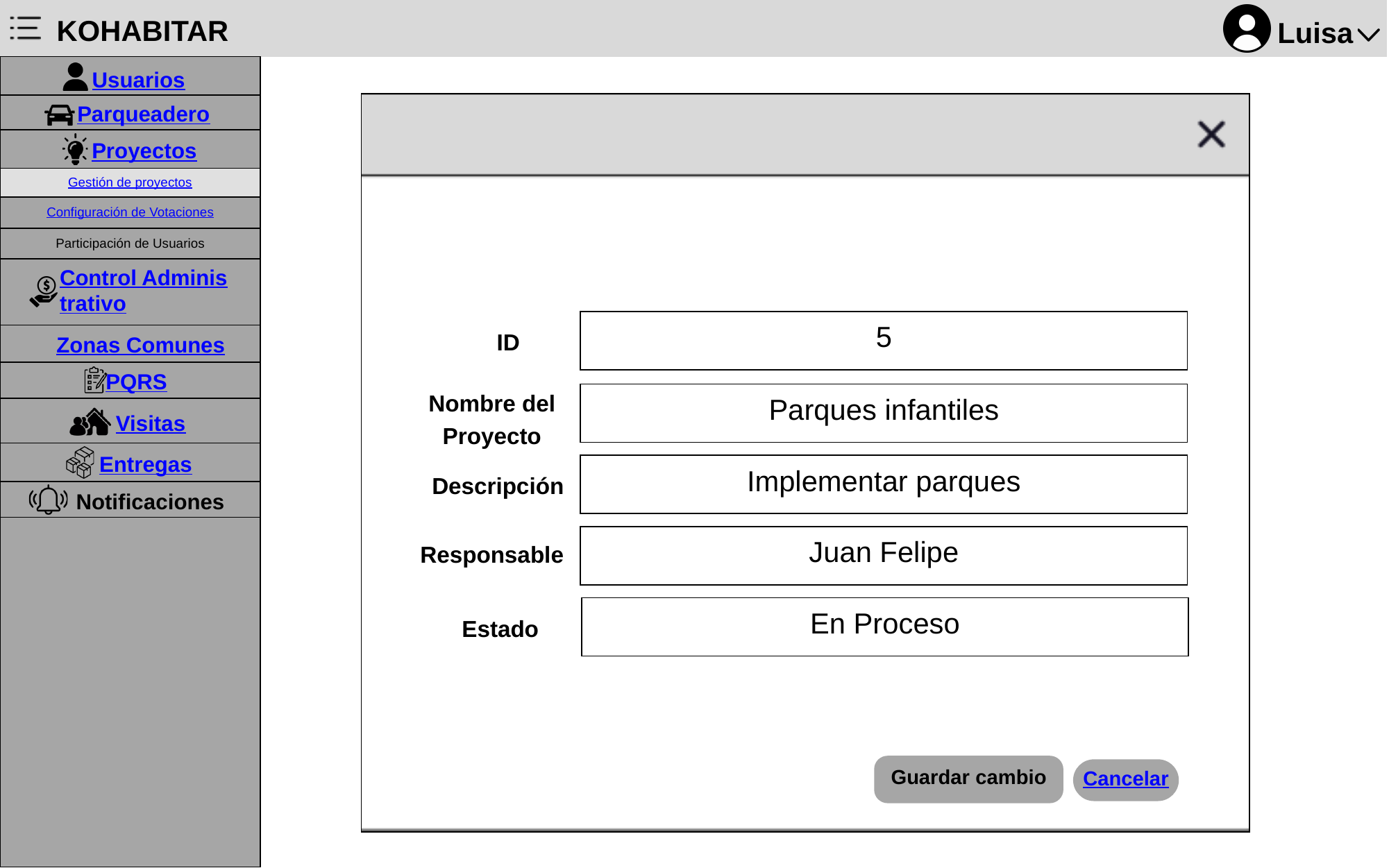

KOHABITAR
Luisa

Usuarios

Parqueadero

Proyectos

Gestión de proyectos

Configuración de Votaciones

Participación de Usuarios

Control Administrativo

5
ID

Zonas Comunes

PQRS

Parques infantiles
Nombre del Proyecto

Visitas

Entregas

Implementar parques
Descripción

Notificaciones

Juan Felipe
Responsable

En Proceso
Estado

Guardar cambio

Cancelar